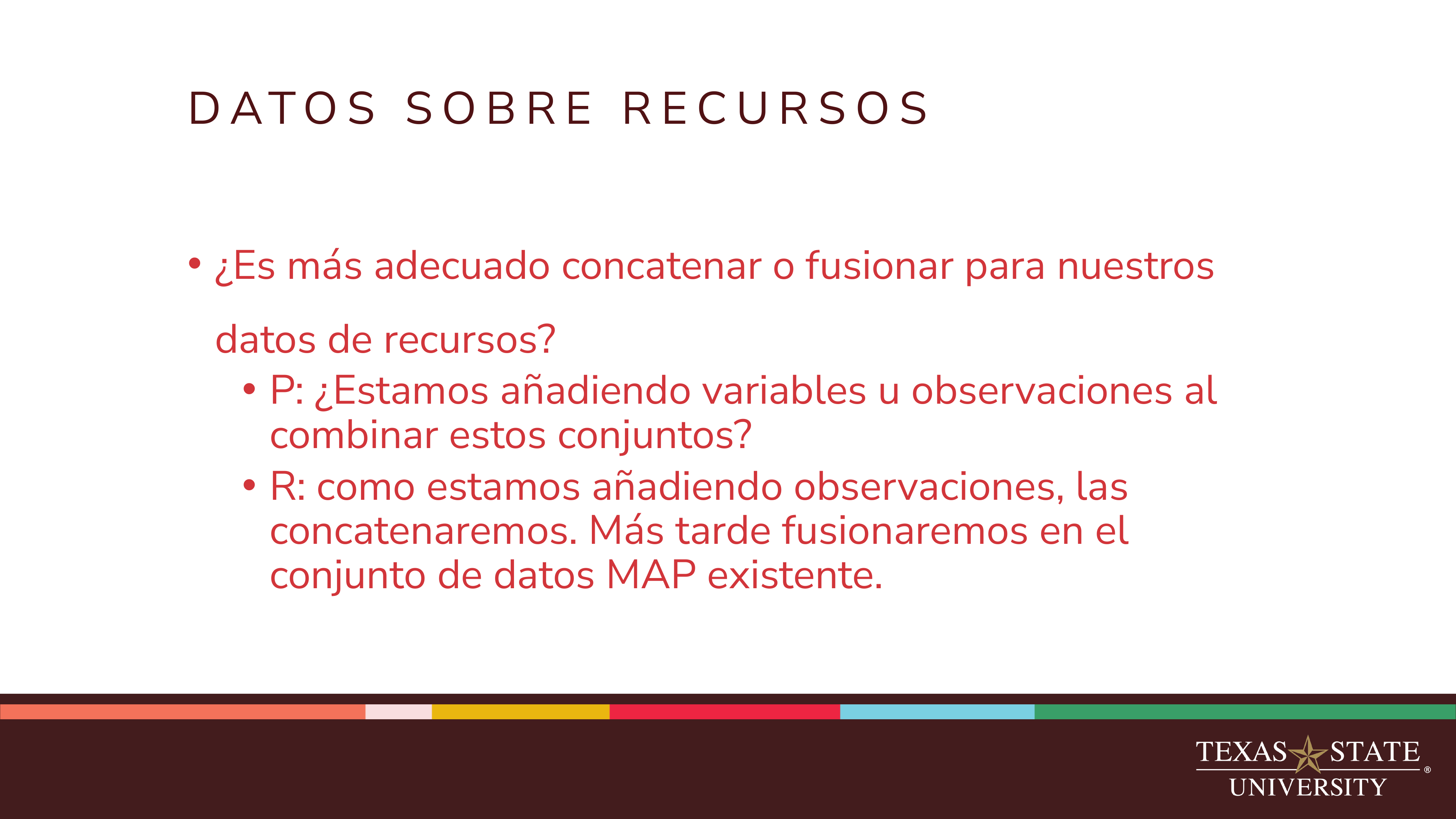

# DATOS SOBRE RECURSOS
¿Es más adecuado concatenar o fusionar para nuestros datos de recursos?
P: ¿Estamos añadiendo variables u observaciones al combinar estos conjuntos?
R: como estamos añadiendo observaciones, las concatenaremos. Más tarde fusionaremos en el conjunto de datos MAP existente.